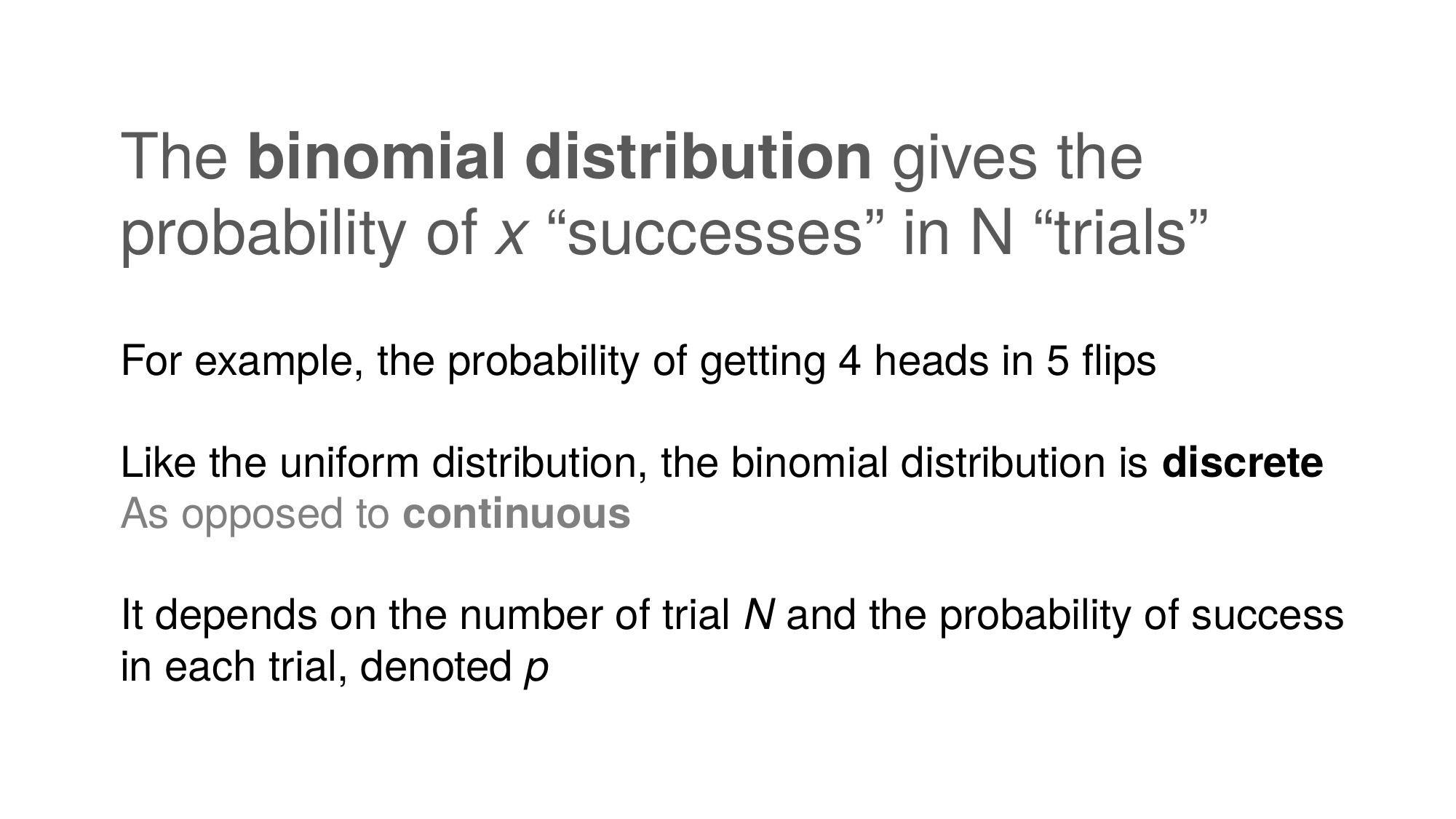

# The binomial distribution gives the probability of x “successes” in N “trials”
For example, the probability of getting 4 heads in 5 flips

Like the uniform distribution, the binomial distribution is discrete
As opposed to continuous

It depends on the number of trial N and the probability of success in each trial, denoted p